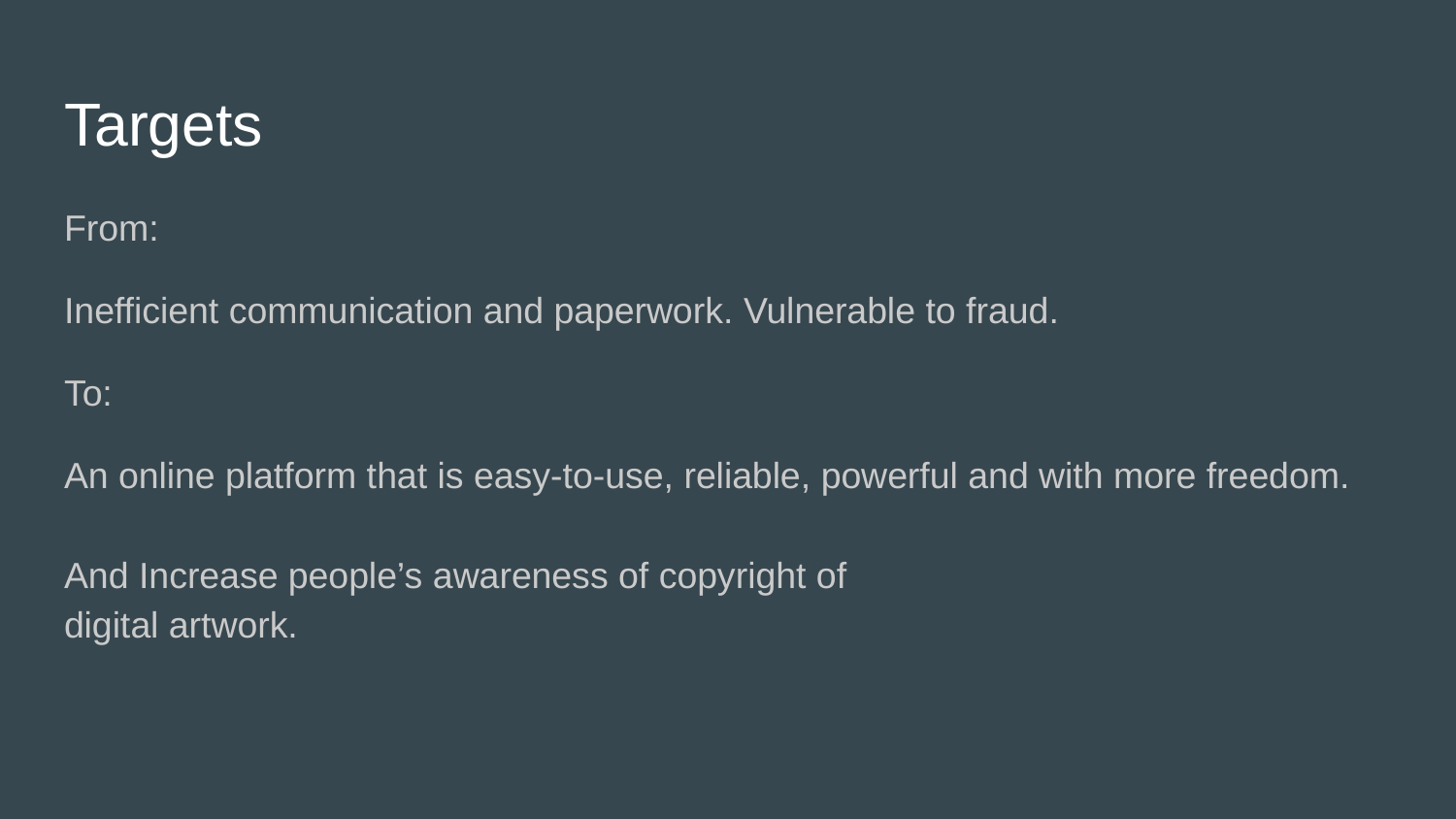

# Targets
From:
Inefficient communication and paperwork. Vulnerable to fraud.
To:
An online platform that is easy-to-use, reliable, powerful and with more freedom.

And Increase people’s awareness of copyright of digital artwork.